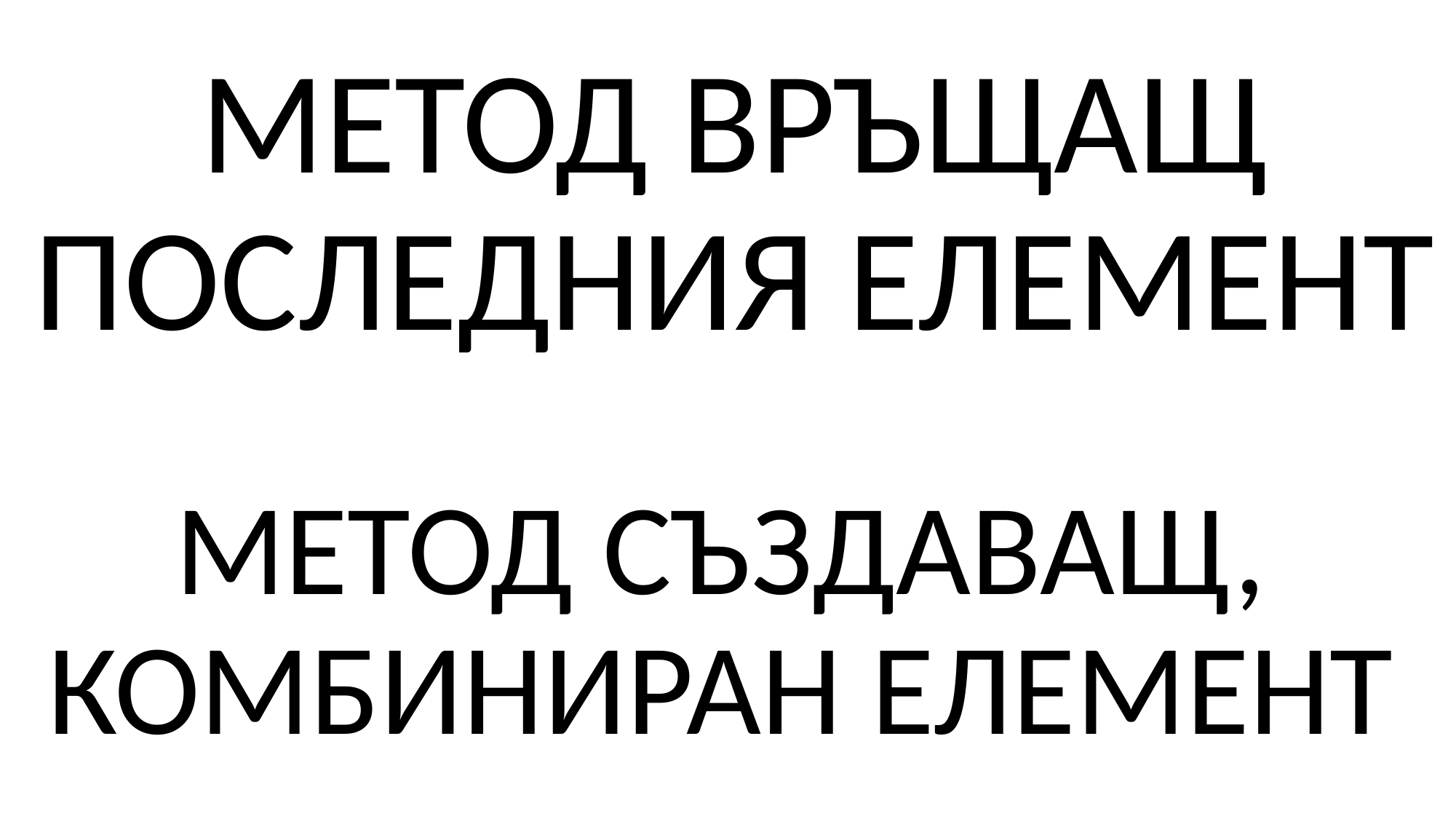

# МЕТОД ВРЪЩАЩ ПОСЛЕДНИЯ ЕЛЕМЕНТ
МЕТОД СЪЗДАВАЩ, КОМБИНИРАН ЕЛЕМЕНТ